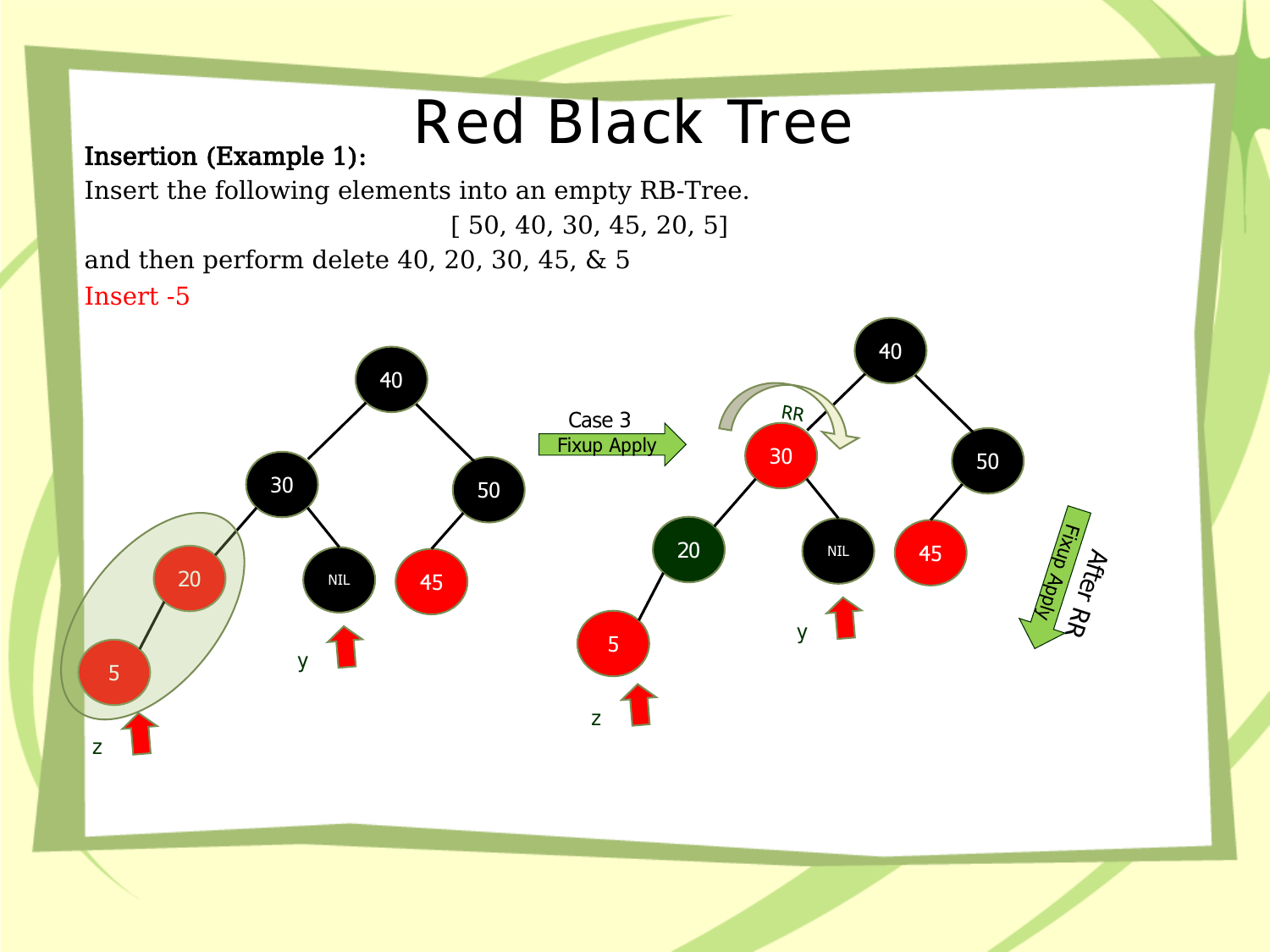

# Red Black Tree
Insertion (Example 1):
Insert the following elements into an empty RB-Tree.
[ 50, 40, 30, 45, 20, 5]
and then perform delete 40, 20, 30, 45, & 5
Insert -5

40
30
50
45
20
5

z
NIL

y
RR
40
30
50
45
20
5

z

NIL

y
Case 3
Fixup Apply
After RR
Fixup Apply